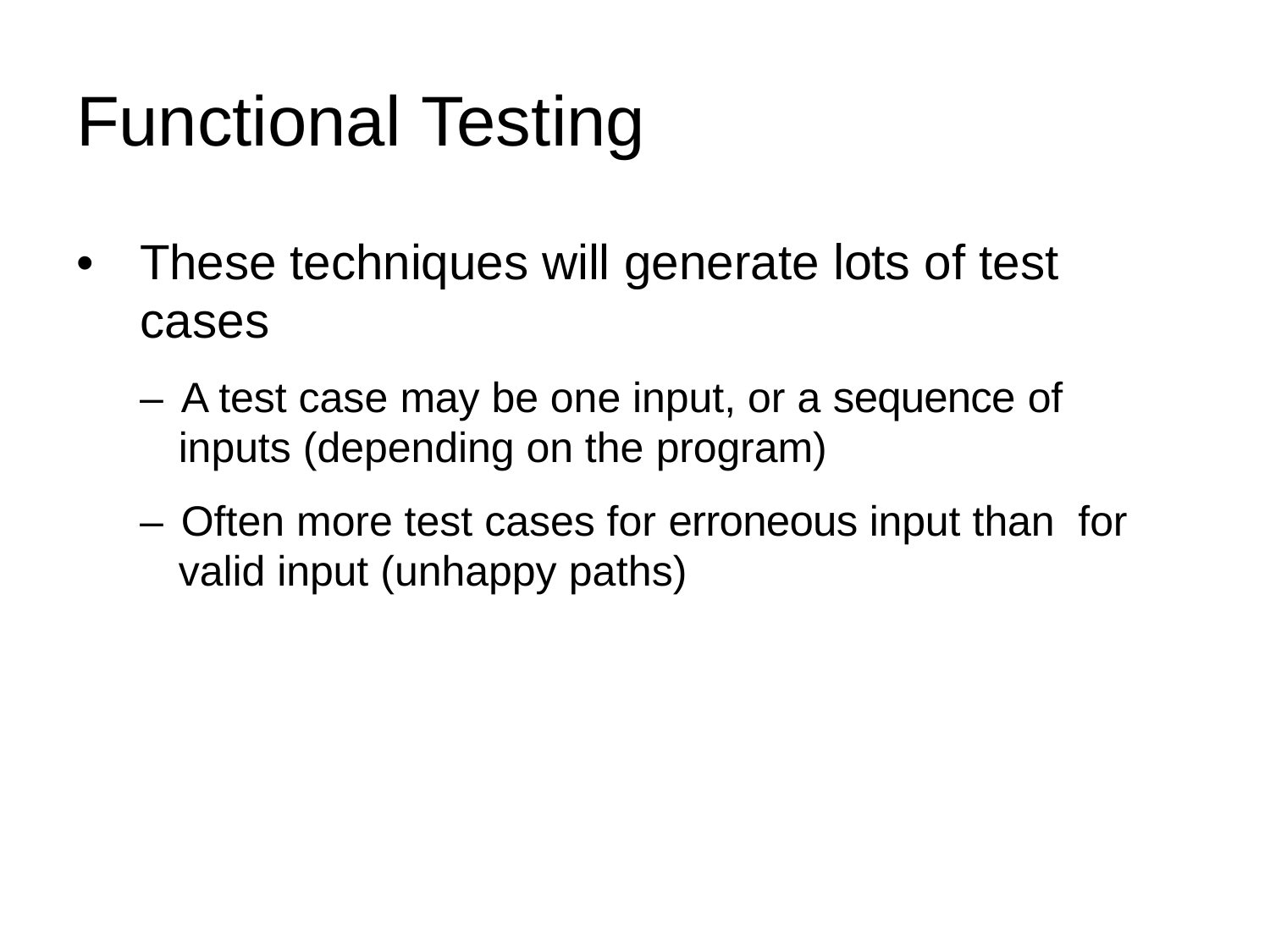

# Functional Testing
• 	These techniques will generate lots of test  cases
–  A test case may be one input, or a sequence of  inputs (depending on the program)
–  Often more test cases for erroneous input than  for valid input (unhappy paths)